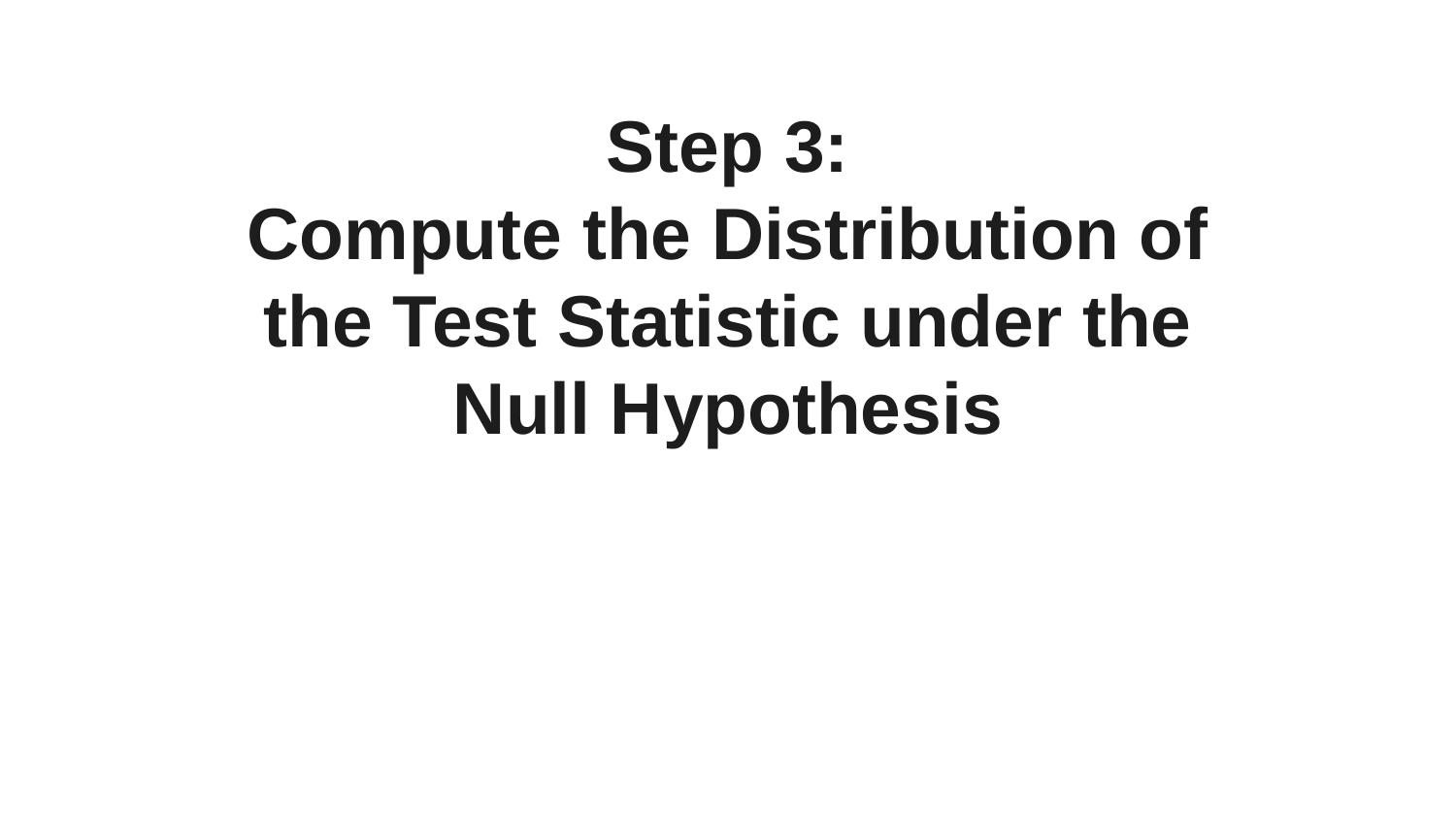

# Step 3: Compute the Distribution of the Test Statistic under the Null Hypothesis